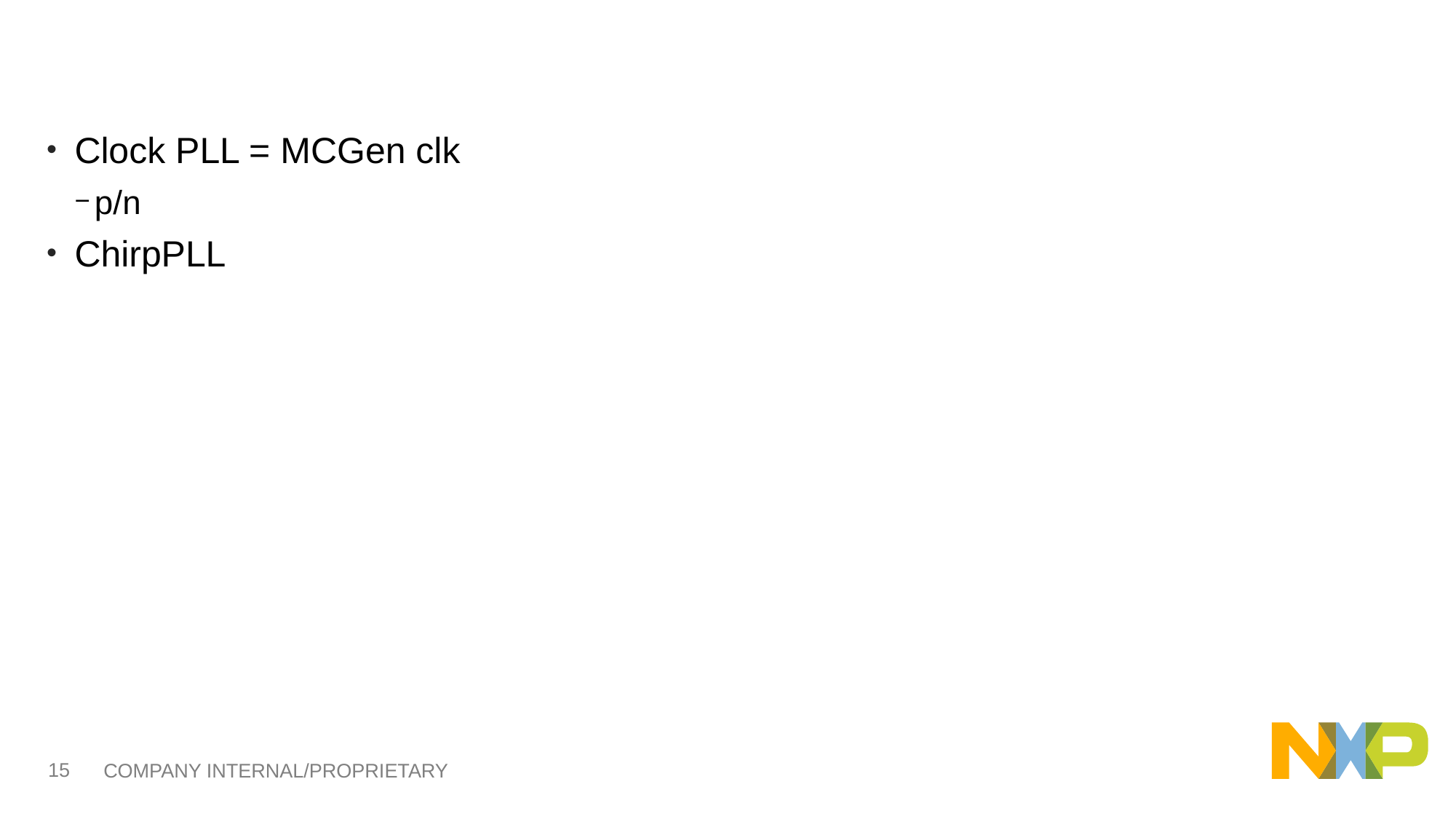

#
Clock PLL = MCGen clk
p/n
ChirpPLL